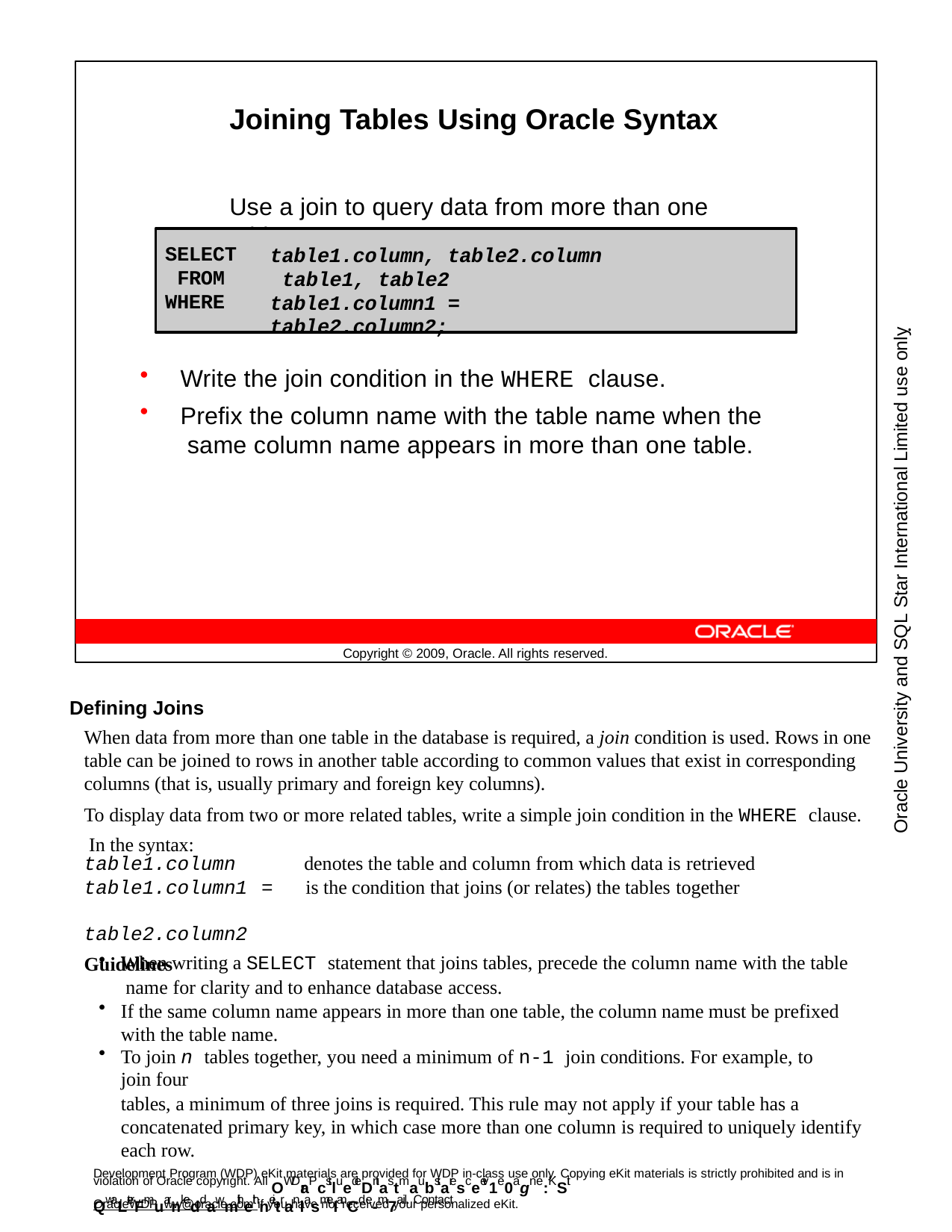

Joining Tables Using Oracle Syntax

Use a join to query data from more than one table:

SELECT  FROM  WHERE
table1.column, table2.column  table1, table2
table1.column1 = table2.column2;
Oracle University and SQL Star International Limited use onlyฺ
Write the join condition in the WHERE clause.
Prefix the column name with the table name when the  same column name appears in more than one table.
Copyright © 2009, Oracle. All rights reserved.

Defining Joins
When data from more than one table in the database is required, a join condition is used. Rows in one  table can be joined to rows in another table according to common values that exist in corresponding  columns (that is, usually primary and foreign key columns).
To display data from two or more related tables, write a simple join condition in the WHERE clause.  In the syntax:
table1.column  table1.column1  table2.column2
Guidelines
denotes the table and column from which data is retrieved
=	is the condition that joins (or relates) the tables together
When writing a SELECT statement that joins tables, precede the column name with the table  name for clarity and to enhance database access.
If the same column name appears in more than one table, the column name must be prefixed  with the table name.
To join n tables together, you need a minimum of n-1 join conditions. For example, to join four
tables, a minimum of three joins is required. This rule may not apply if your table has a  concatenated primary key, in which case more than one column is required to uniquely identify  each row.
Development Program (WDP) eKit materials are provided for WDP in-class use only. Copying eKit materials is strictly prohibited and is in
violation of Oracle copyright. All OWDraPcstluedeDntas tmaubstaresceeiv1e0agn e:KSit QwaLterFmuarnkeddawmithethneitranlasmeI anCd e-m7ail. Contact
OracleWDP_ww@oracle.com if you have not received your personalized eKit.